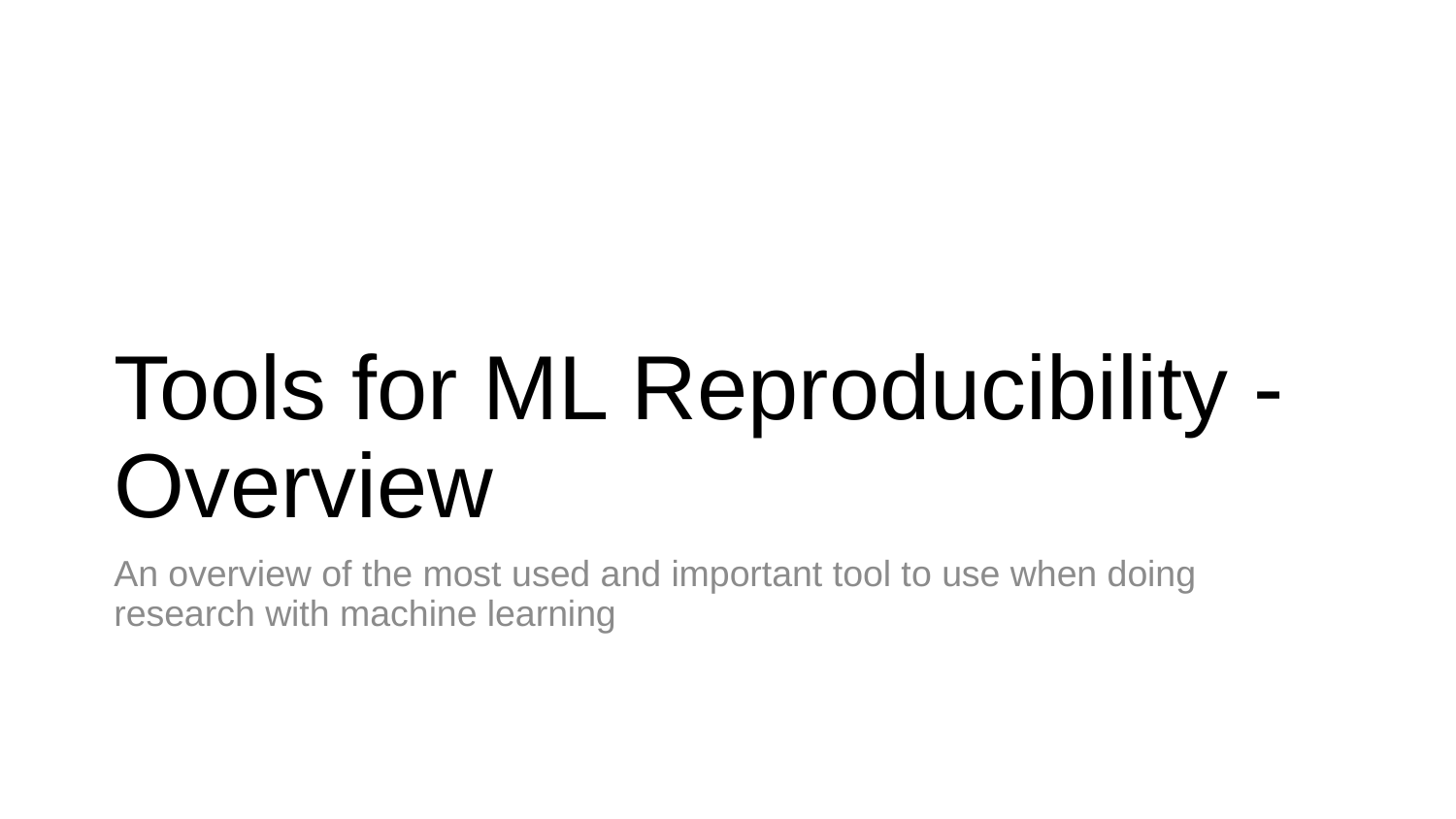

# Tools for ML Reproducibility - Overview
An overview of the most used and important tool to use when doing research with machine learning